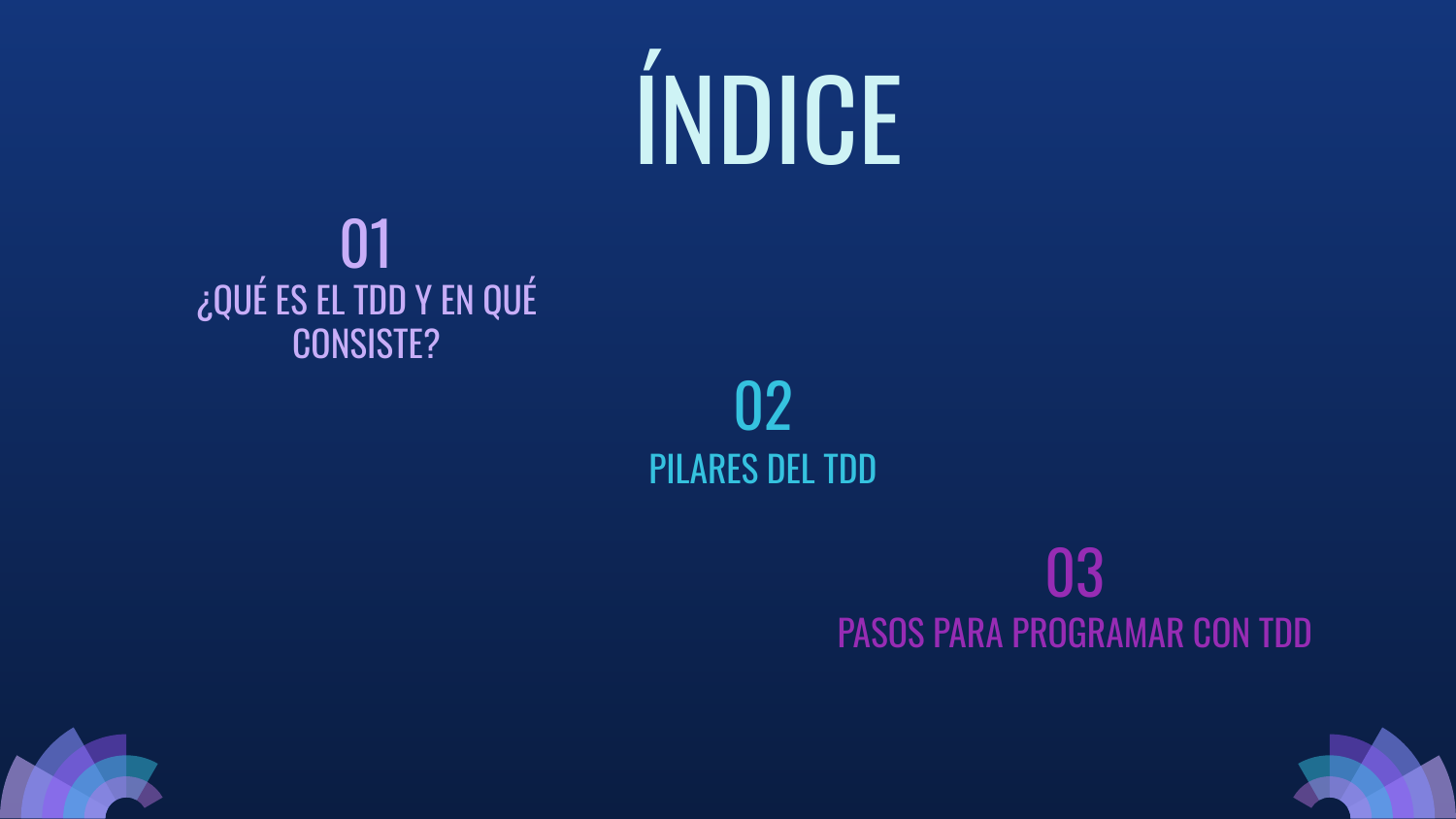

# ÍNDICE
01
¿QUÉ ES EL TDD Y EN QUÉ CONSISTE?
02
PILARES DEL TDD
03
PASOS PARA PROGRAMAR CON TDD